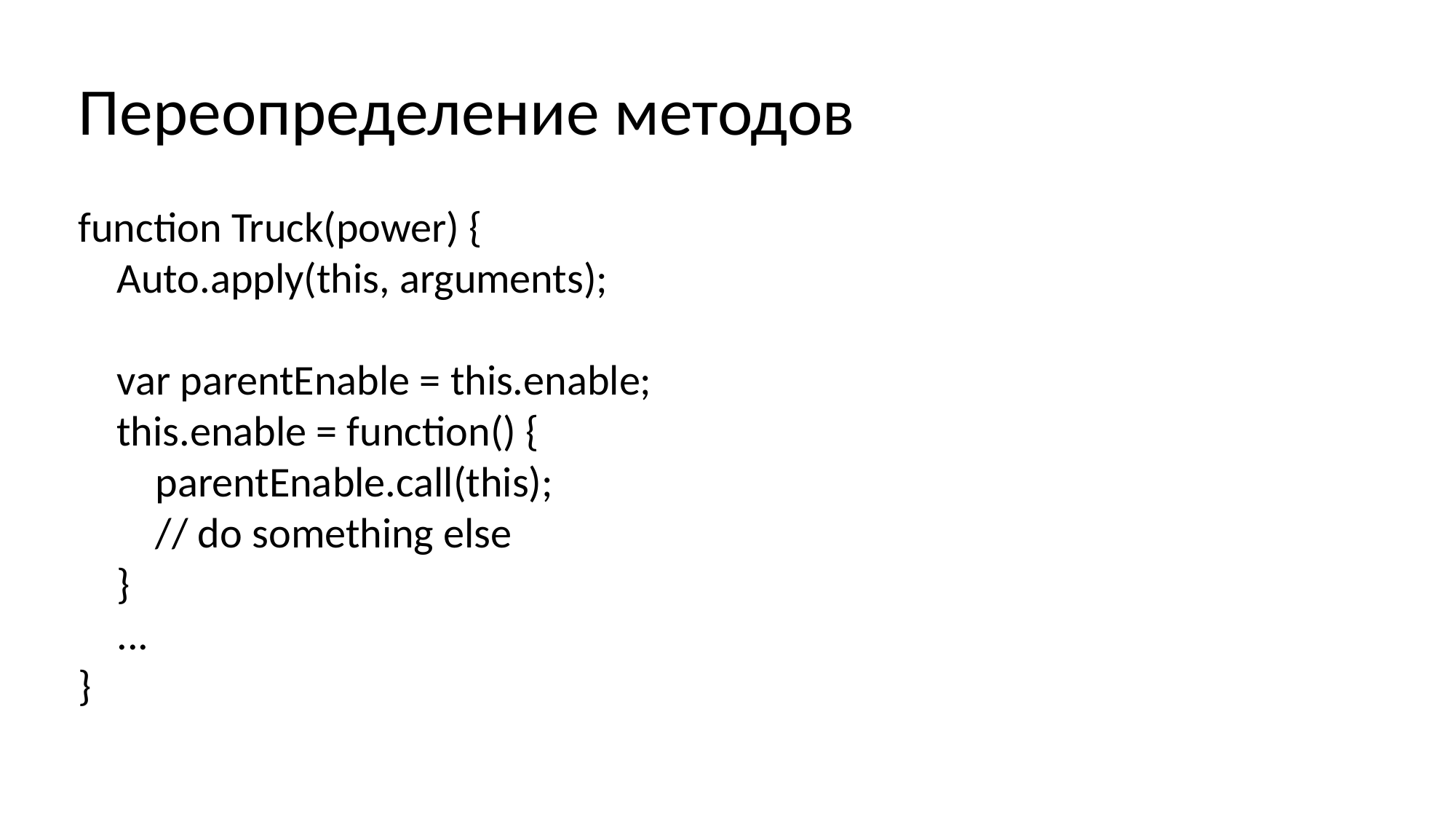

Переопределение методов

function Truck(power) {
    Auto.apply(this, arguments);

    var parentEnable = this.enable;
    this.enable = function() {
        parentEnable.call(this);
        // do something else
    }
    ...
}